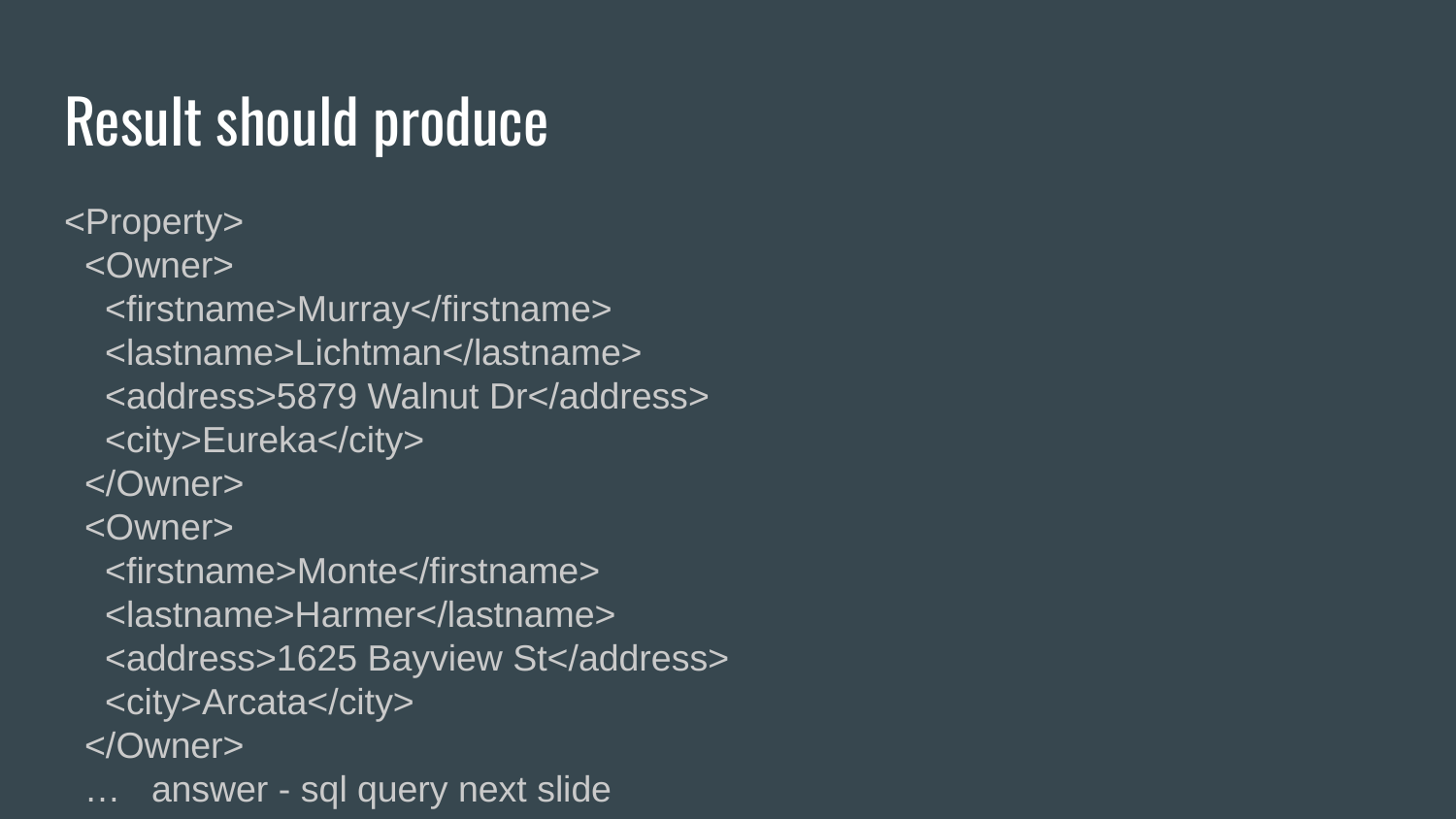

# Result should produce
<Property>
  <Owner>
    <firstname>Murray</firstname>
    <lastname>Lichtman</lastname>
    <address>5879 Walnut Dr</address>
    <city>Eureka</city>
  </Owner>
  <Owner>
    <firstname>Monte</firstname>
    <lastname>Harmer</lastname>
    <address>1625 Bayview St</address>
    <city>Arcata</city>
  </Owner>
  …   answer - sql query next slide